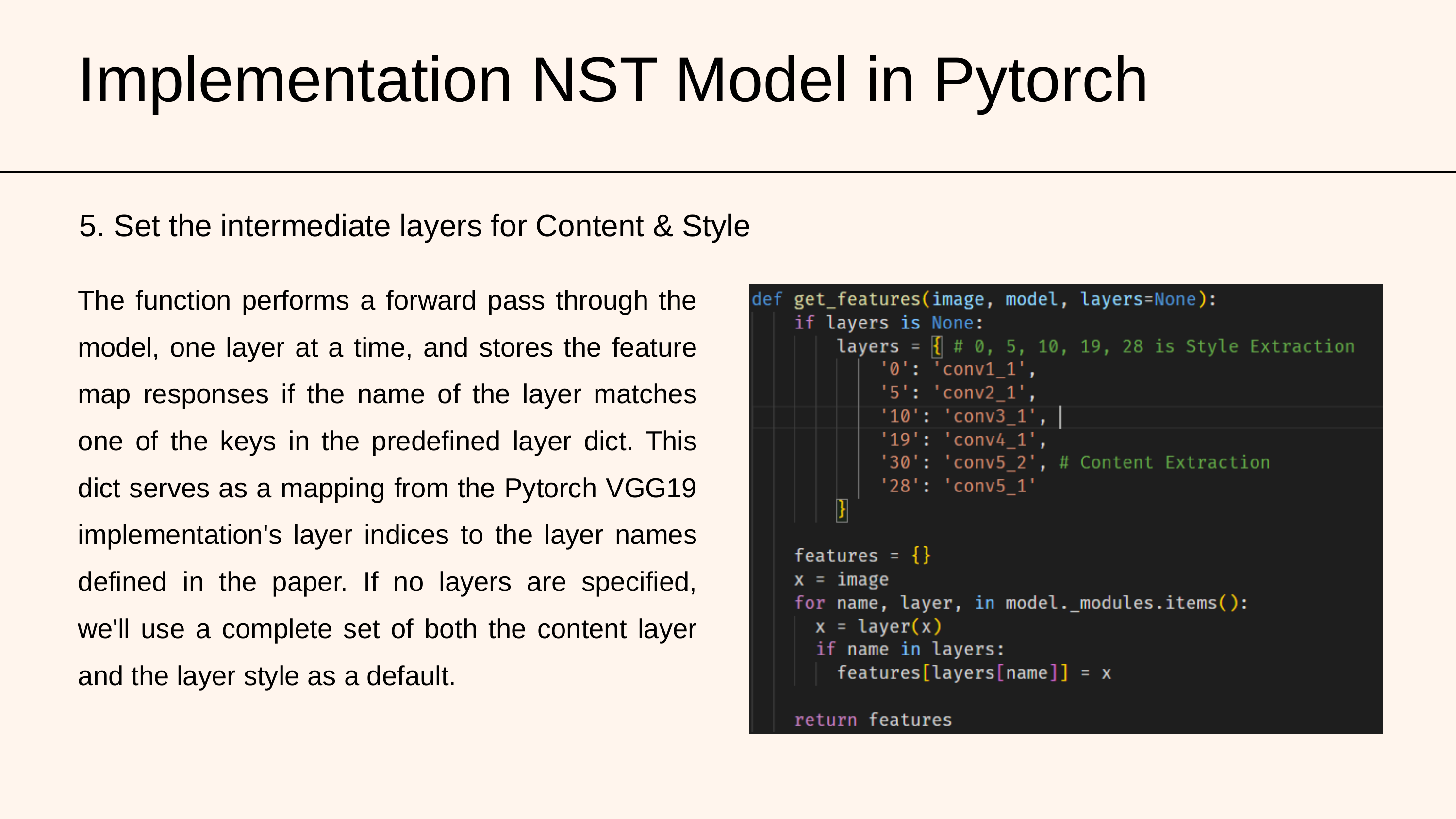

Implementation NST Model in Pytorch

5. Set the intermediate layers for Content & Style
The function performs a forward pass through the model, one layer at a time, and stores the feature map responses if the name of the layer matches one of the keys in the predefined layer dict. This dict serves as a mapping from the Pytorch VGG19 implementation's layer indices to the layer names defined in the paper. If no layers are specified, we'll use a complete set of both the content layer and the layer style as a default.